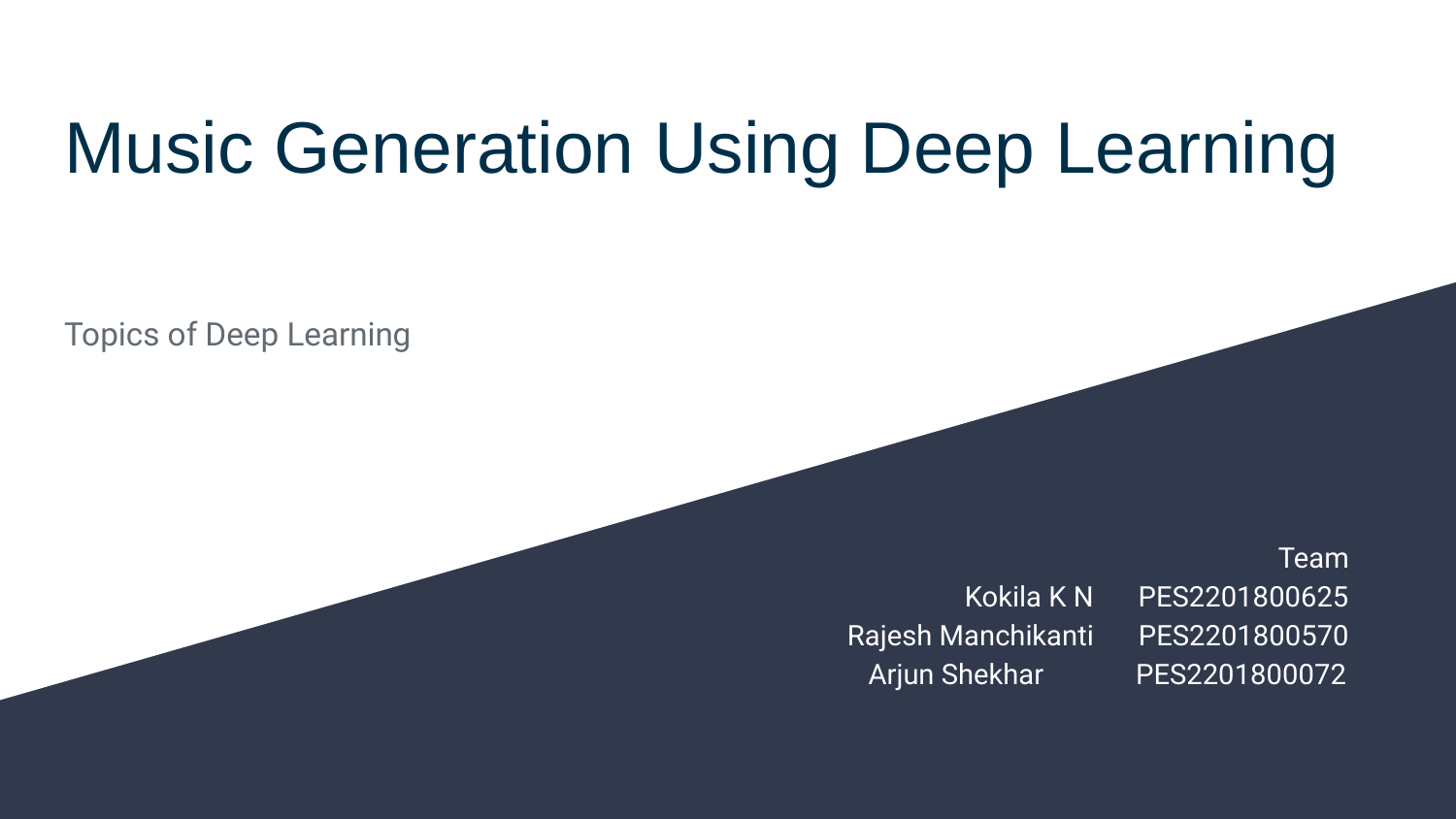

# Music Generation Using Deep Learning
Topics of Deep Learning

Team
Kokila K N	    PES2201800625
Rajesh Manchikanti	PES2201800570
Arjun Shekhar	       PES2201800072